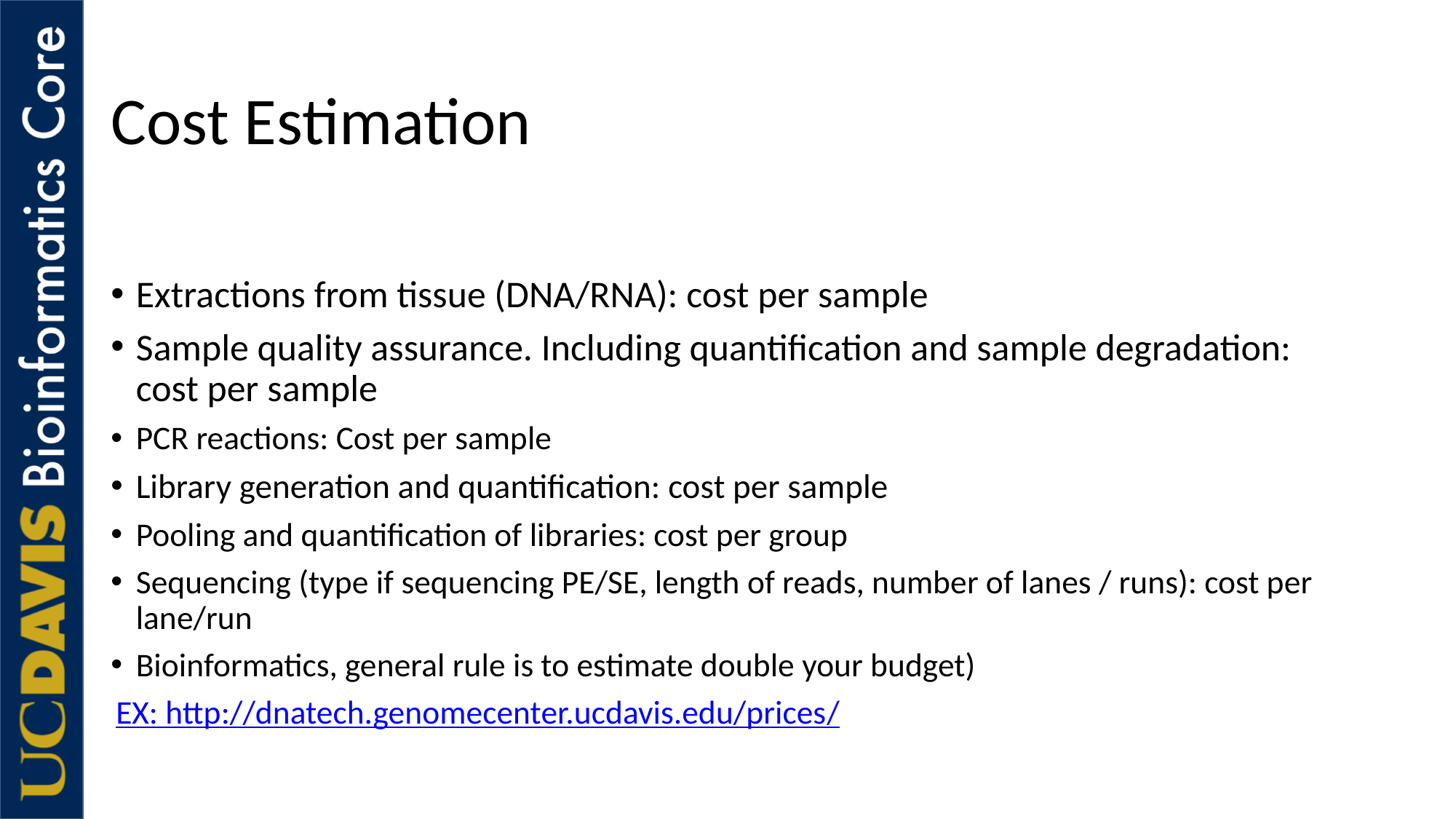

# Cost Estimation

Extractions from tissue (DNA/RNA): cost per sample
Sample quality assurance. Including quantification and sample degradation: cost per sample
PCR reactions: Cost per sample
Library generation and quantification: cost per sample
Pooling and quantification of libraries: cost per group
Sequencing (type if sequencing PE/SE, length of reads, number of lanes / runs): cost per lane/run
Bioinformatics, general rule is to estimate double your budget)
EX: http://dnatech.genomecenter.ucdavis.edu/prices/